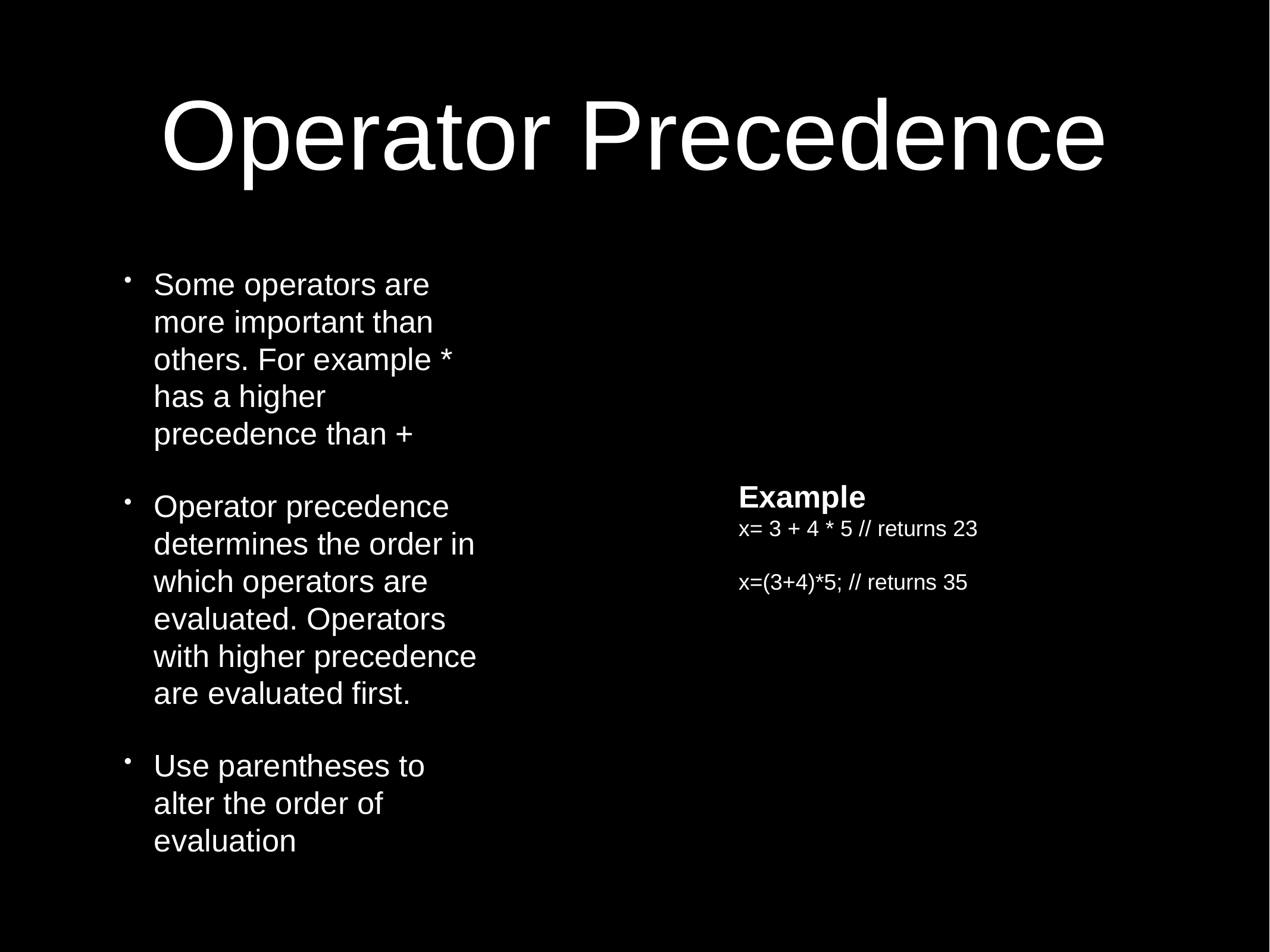

# Operator Precedence
Some operators are more important than others. For example * has a higher precedence than +
Operator precedence determines the order in which operators are evaluated. Operators with higher precedence are evaluated first.
Use parentheses to alter the order of evaluation

Example
x= 3 + 4 * 5 // returns 23

x=(3+4)*5; // returns 35